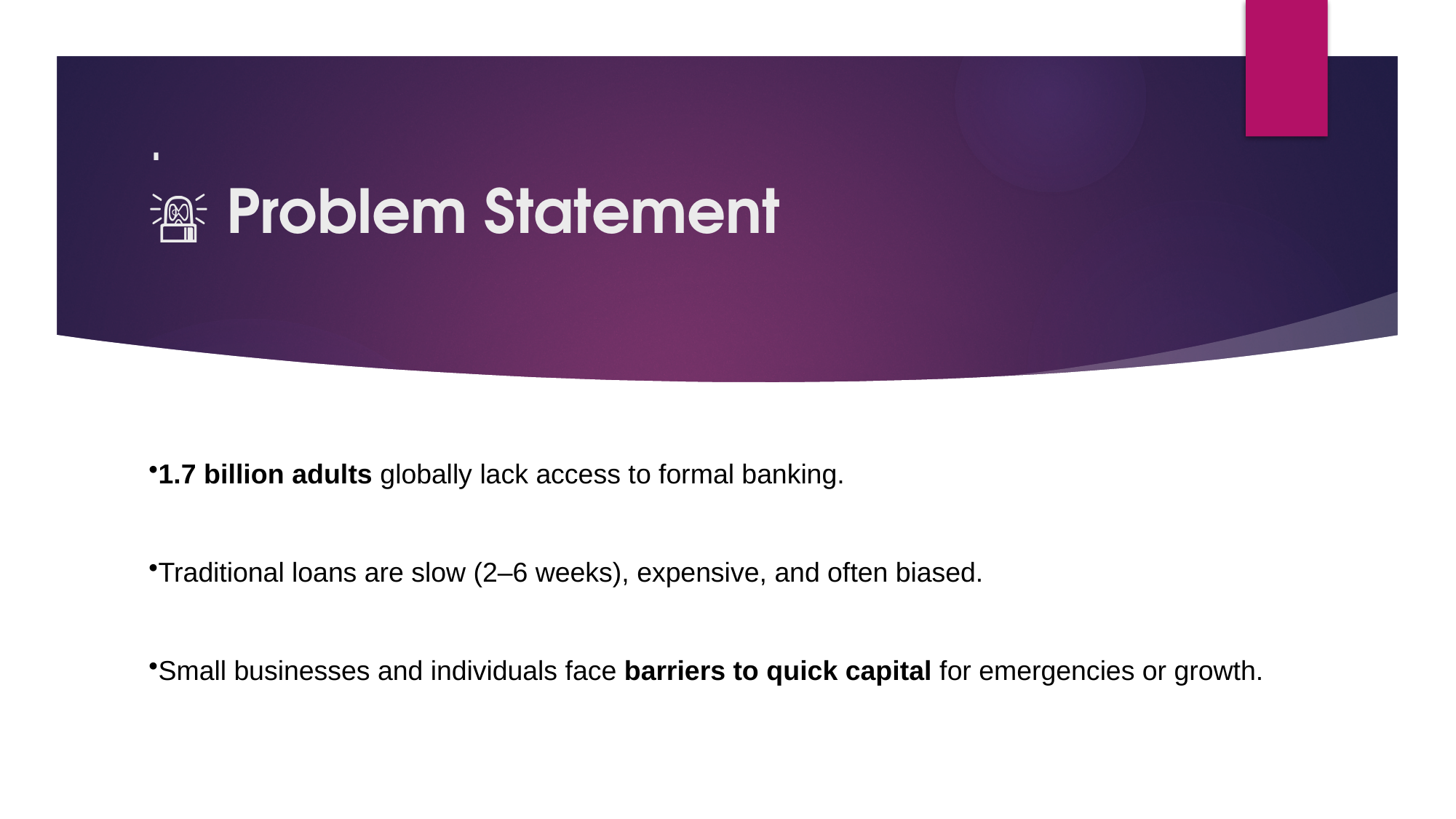

# . 🚨 Problem Statement
1.7 billion adults globally lack access to formal banking.

Traditional loans are slow (2–6 weeks), expensive, and often biased.

Small businesses and individuals face barriers to quick capital for emergencies or growth.